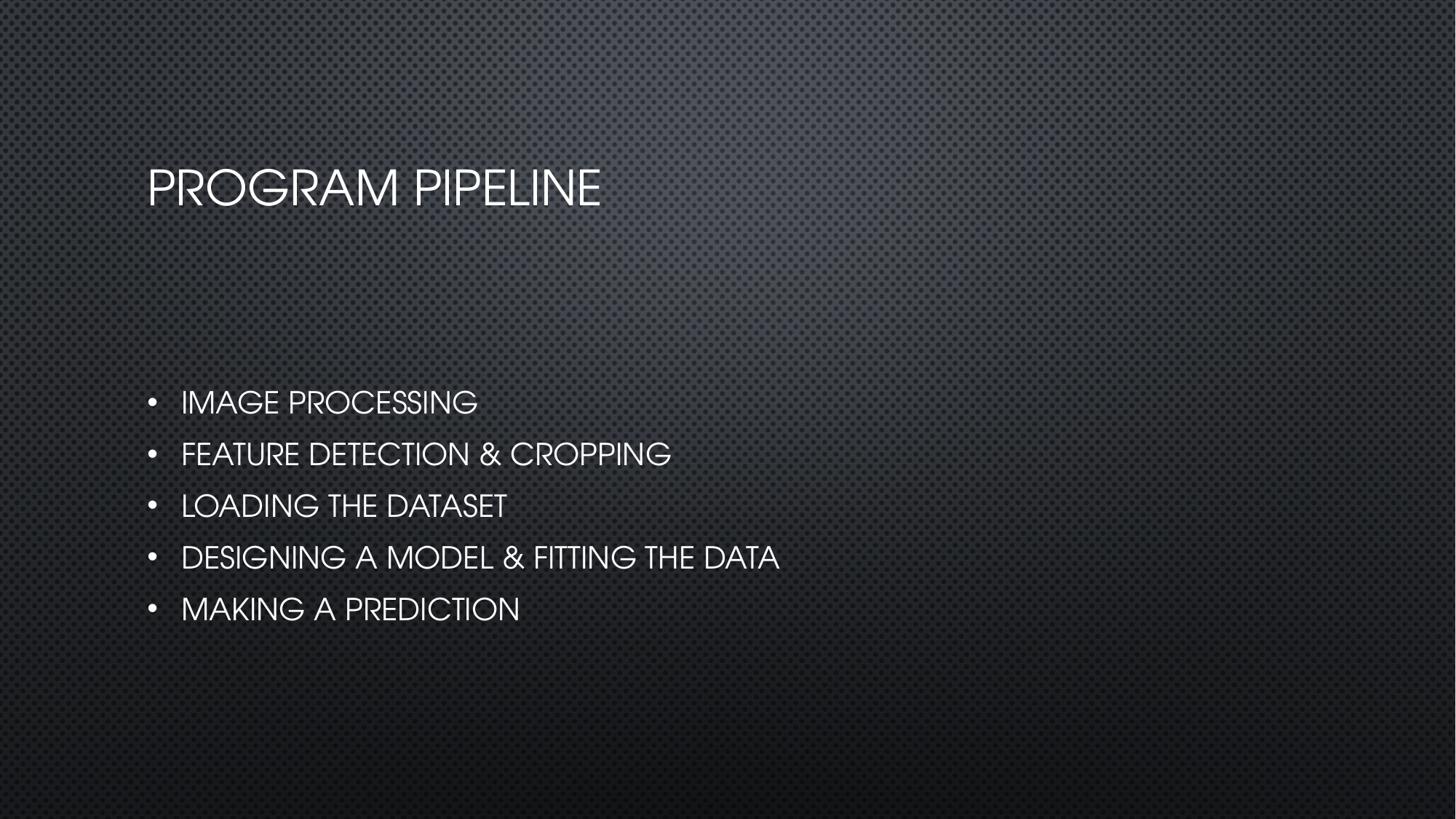

# Program Pipeline
Image processing
Feature detection & cropping
Loading the dataset
Designing a model & fitting the data
Making a prediction